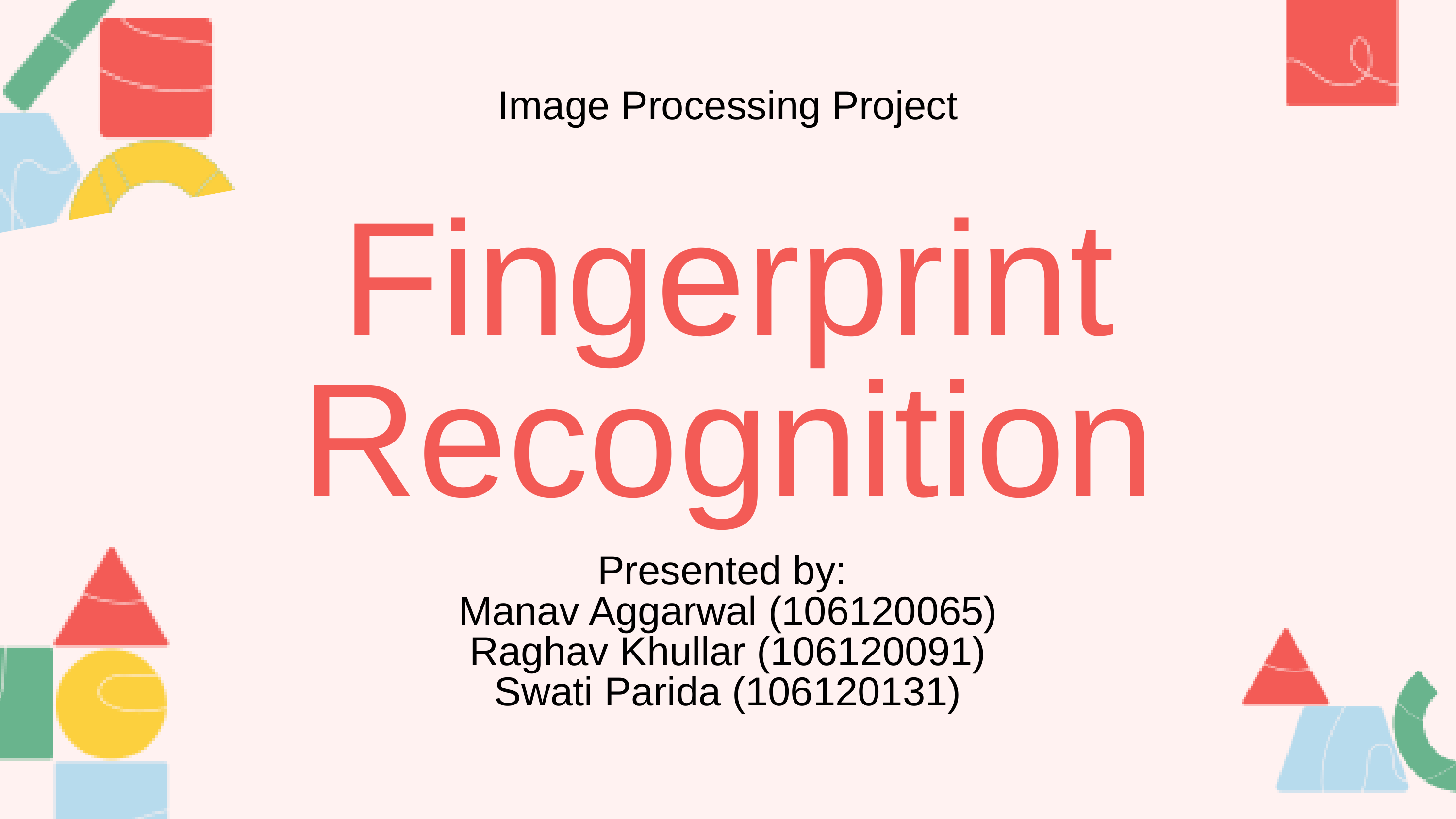

Image Processing Project
Fingerprint Recognition

Presented by:
Manav Aggarwal (106120065)
Raghav Khullar (106120091)
Swati Parida (106120131)